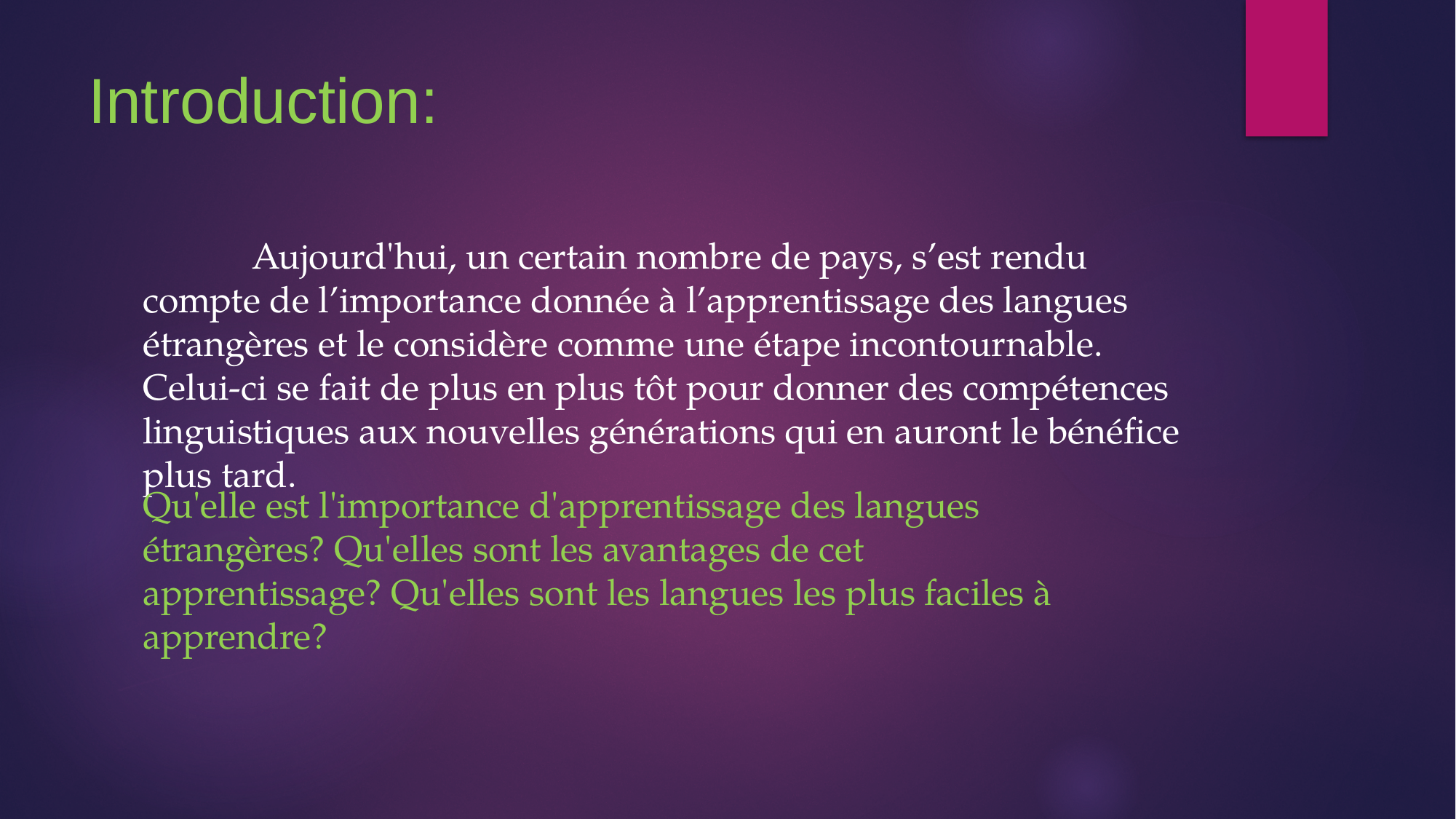

# Introduction:
 	Aujourd'hui, un certain nombre de pays, s’est rendu compte de l’importance donnée à l’apprentissage des langues étrangères et le considère comme une étape incontournable. Celui-ci se fait de plus en plus tôt pour donner des compétences linguistiques aux nouvelles générations qui en auront le bénéfice plus tard.
Qu'elle est l'importance d'apprentissage des langues étrangères? Qu'elles sont les avantages de cet apprentissage? Qu'elles sont les langues les plus faciles à apprendre?